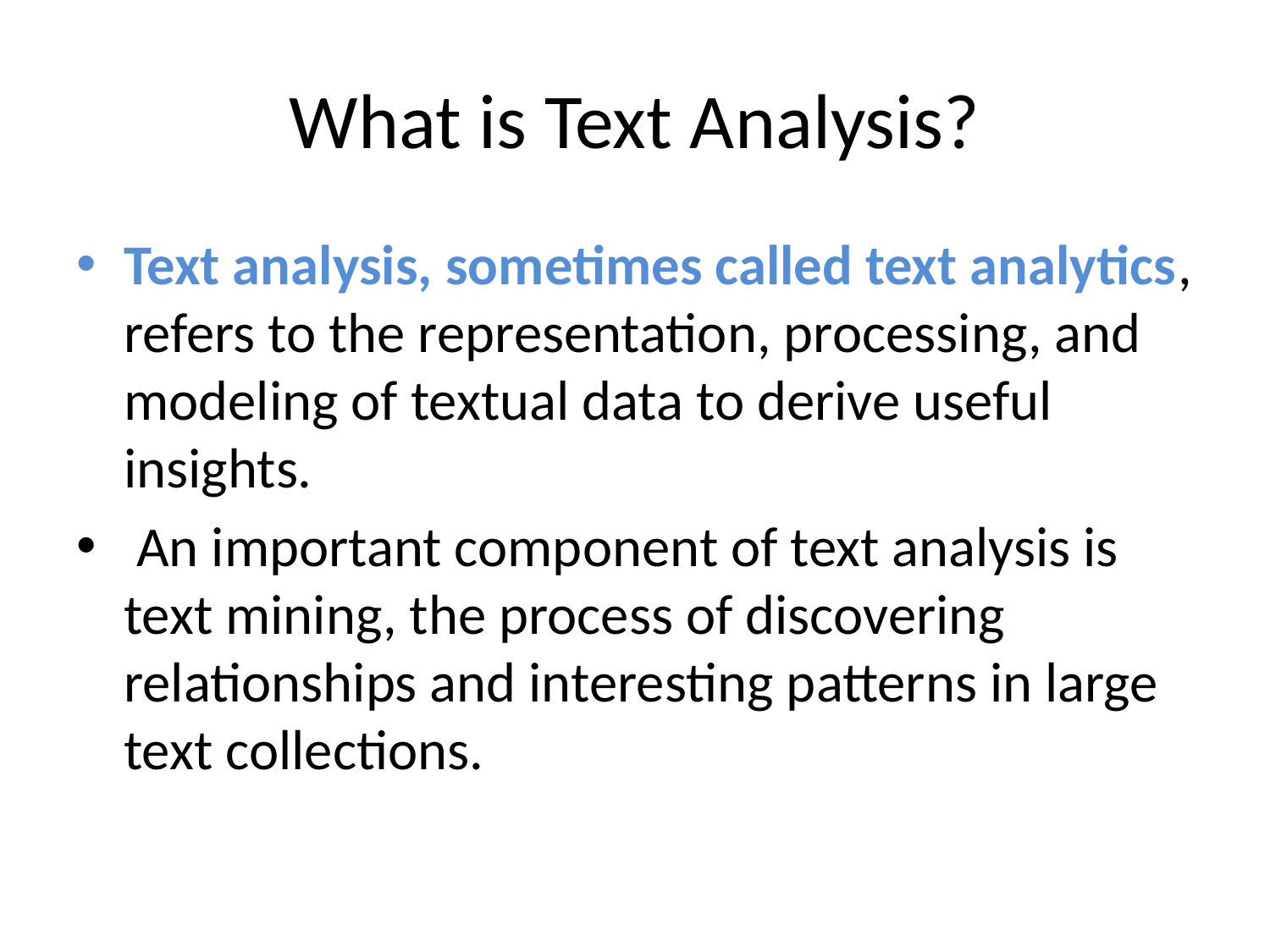

# What is Text Analysis?
Text analysis, sometimes called text analytics, refers to the representation, processing, and modeling of textual data to derive useful insights.
 An important component of text analysis is text mining, the process of discovering relationships and interesting patterns in large text collections.